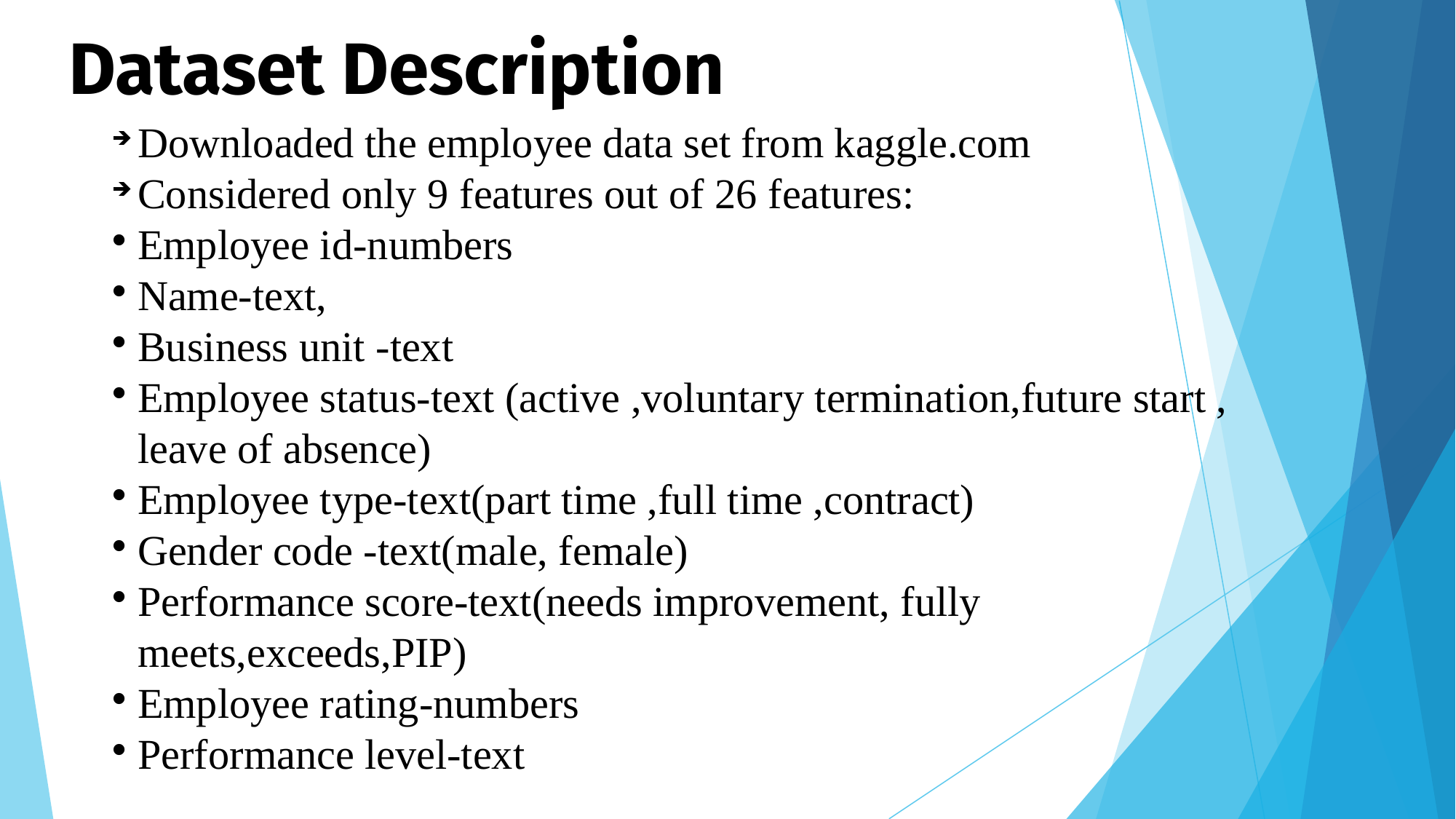

Dataset Description
Downloaded the employee data set from kaggle.com
Considered only 9 features out of 26 features:
Employee id-numbers
Name-text,
Business unit -text
Employee status-text (active ,voluntary termination,future start , leave of absence)
Employee type-text(part time ,full time ,contract)
Gender code -text(male, female)
Performance score-text(needs improvement, fully meets,exceeds,PIP)
Employee rating-numbers
Performance level-text